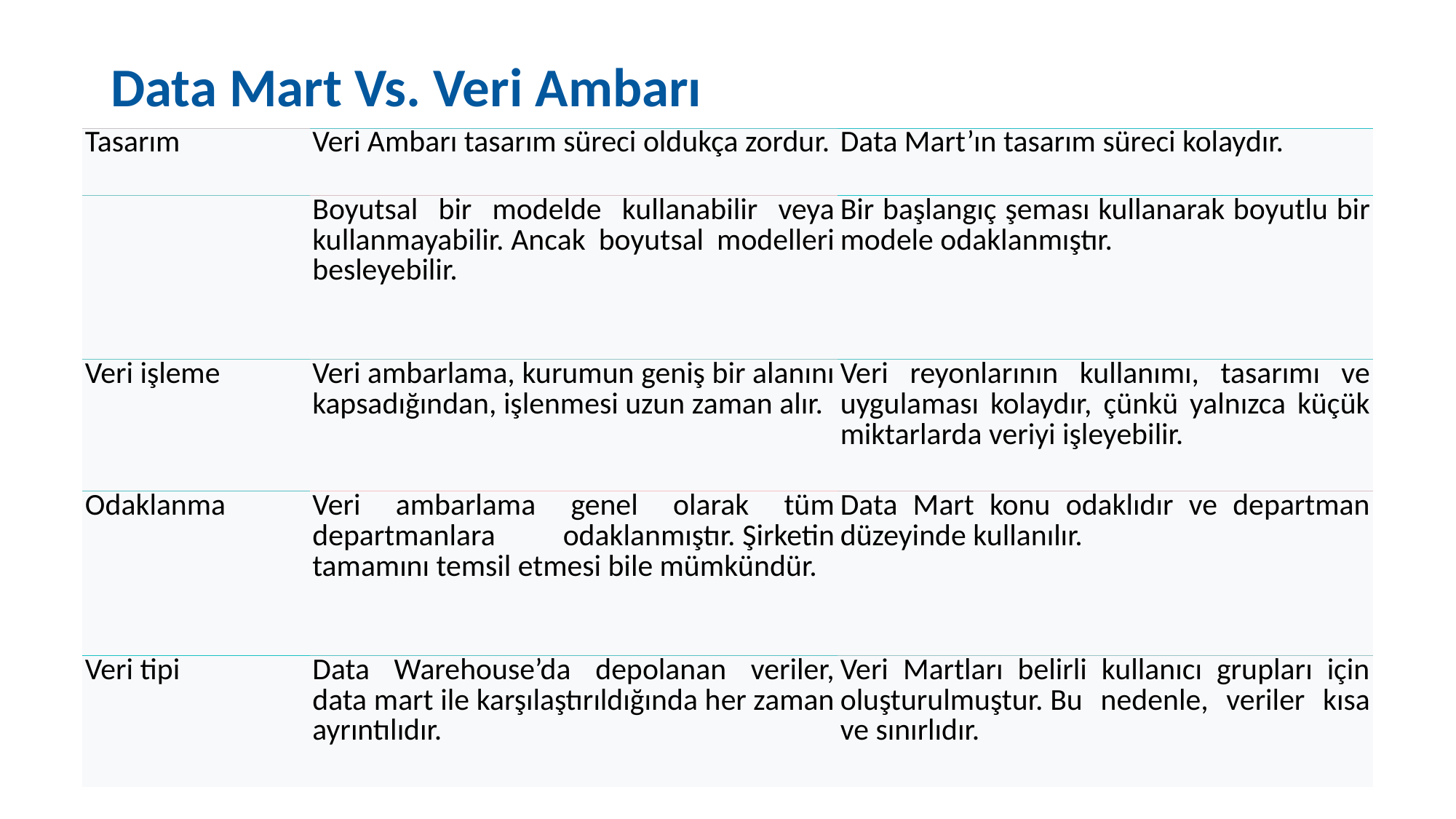

# Data Mart Vs. Veri Ambarı
| Tasarım | Veri Ambarı tasarım süreci oldukça zordur. | Data Mart’ın tasarım süreci kolaydır. |
| --- | --- | --- |
|  | Boyutsal bir modelde kullanabilir veya kullanmayabilir. Ancak boyutsal modelleri besleyebilir. | Bir başlangıç ​​şeması kullanarak boyutlu bir modele odaklanmıştır. |
| Veri işleme | Veri ambarlama, kurumun geniş bir alanını kapsadığından, işlenmesi uzun zaman alır. | Veri reyonlarının kullanımı, tasarımı ve uygulaması kolaydır, çünkü yalnızca küçük miktarlarda veriyi işleyebilir. |
| Odaklanma | Veri ambarlama genel olarak tüm departmanlara odaklanmıştır. Şirketin tamamını temsil etmesi bile mümkündür. | Data Mart konu odaklıdır ve departman düzeyinde kullanılır. |
| Veri tipi | Data Warehouse’da depolanan veriler, data mart ile karşılaştırıldığında her zaman ayrıntılıdır. | Veri Martları belirli kullanıcı grupları için oluşturulmuştur. Bu nedenle, veriler kısa ve sınırlıdır. |